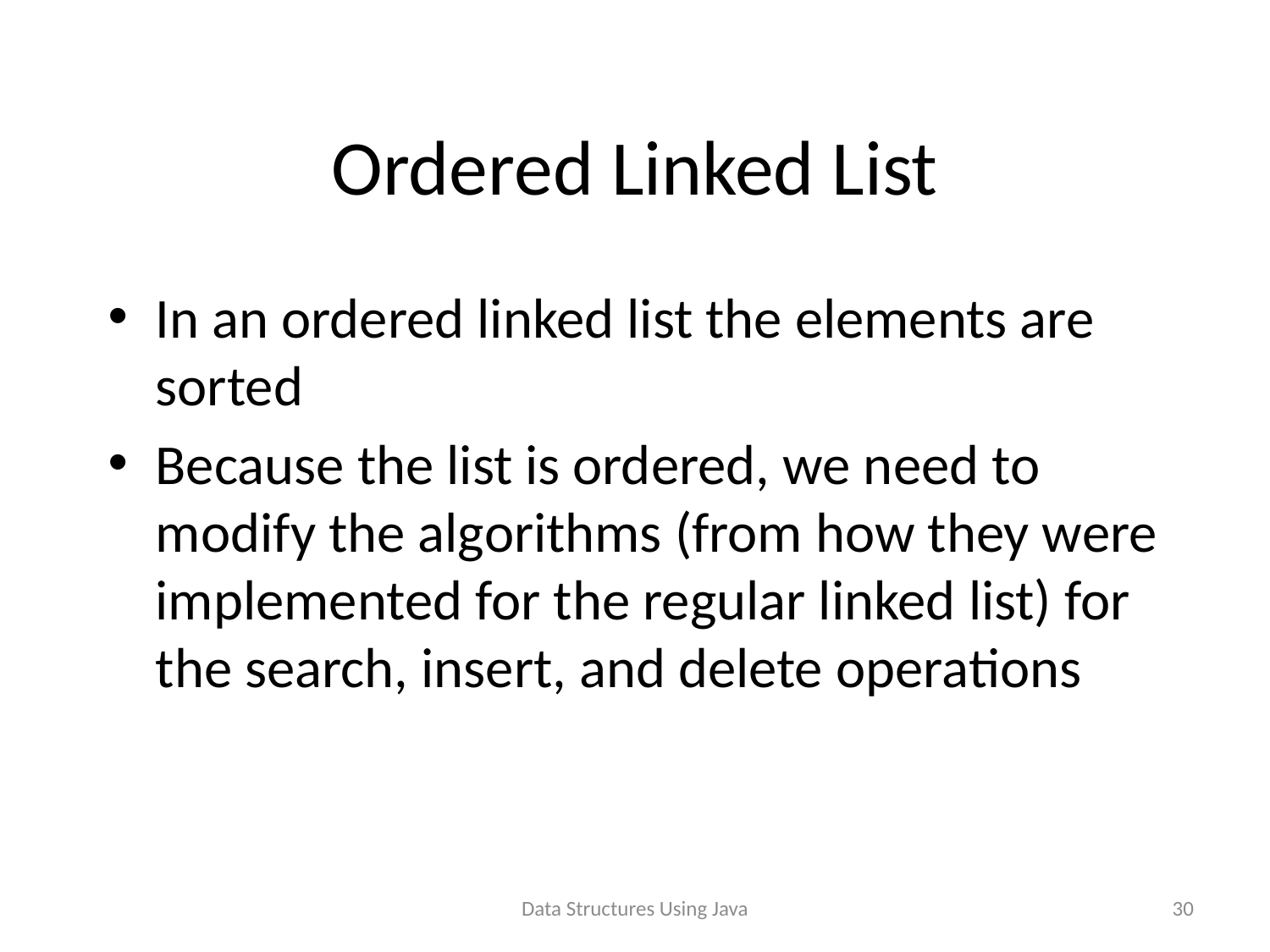

# Ordered Linked List
In an ordered linked list the elements are sorted
Because the list is ordered, we need to modify the algorithms (from how they were implemented for the regular linked list) for the search, insert, and delete operations
Data Structures Using Java
30